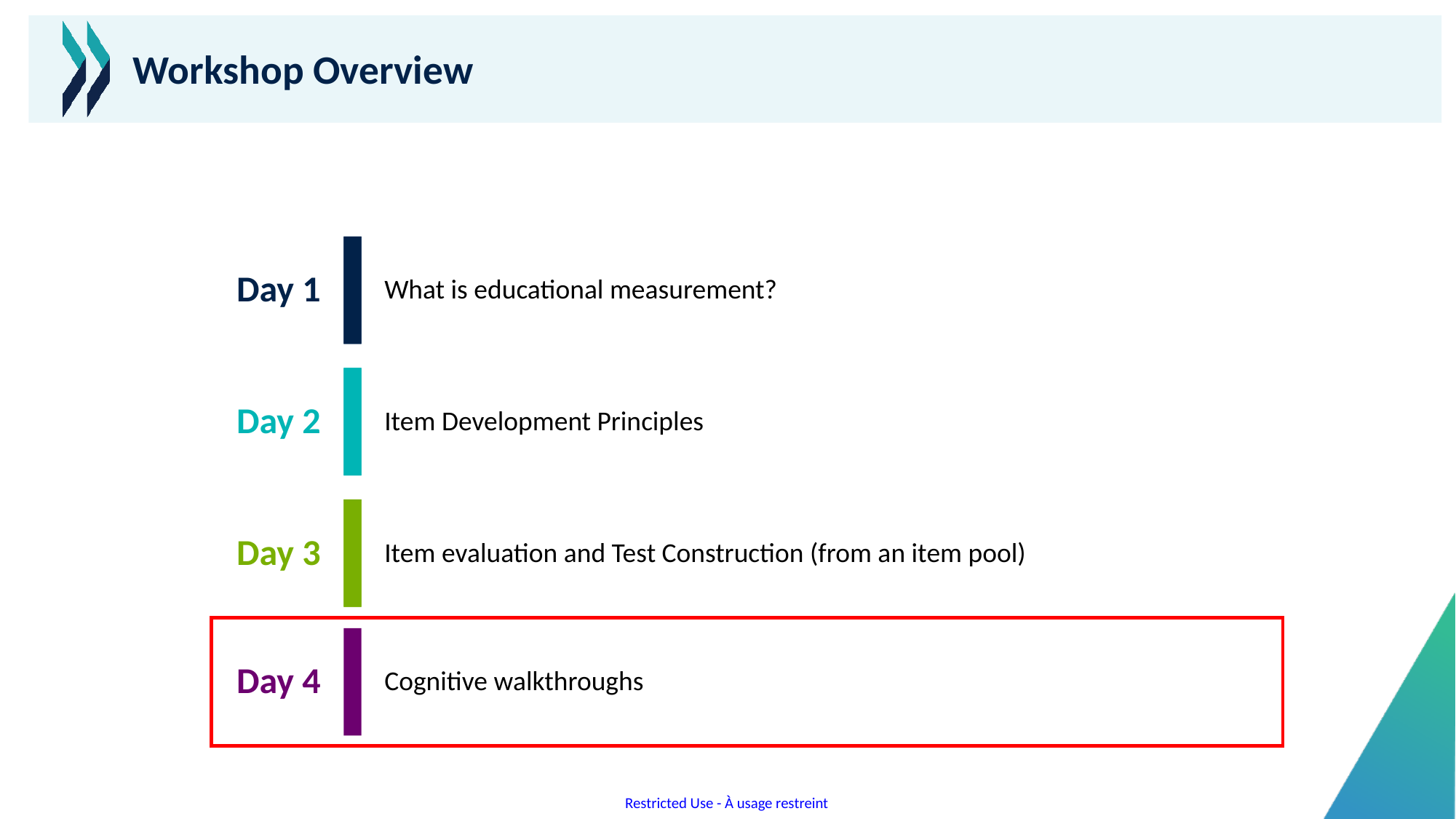

# Workshop Overview
Day 1
What is educational measurement?
Day 2
Item Development Principles
Day 3
Item evaluation and Test Construction (from an item pool)

Day 4
Cognitive walkthroughs